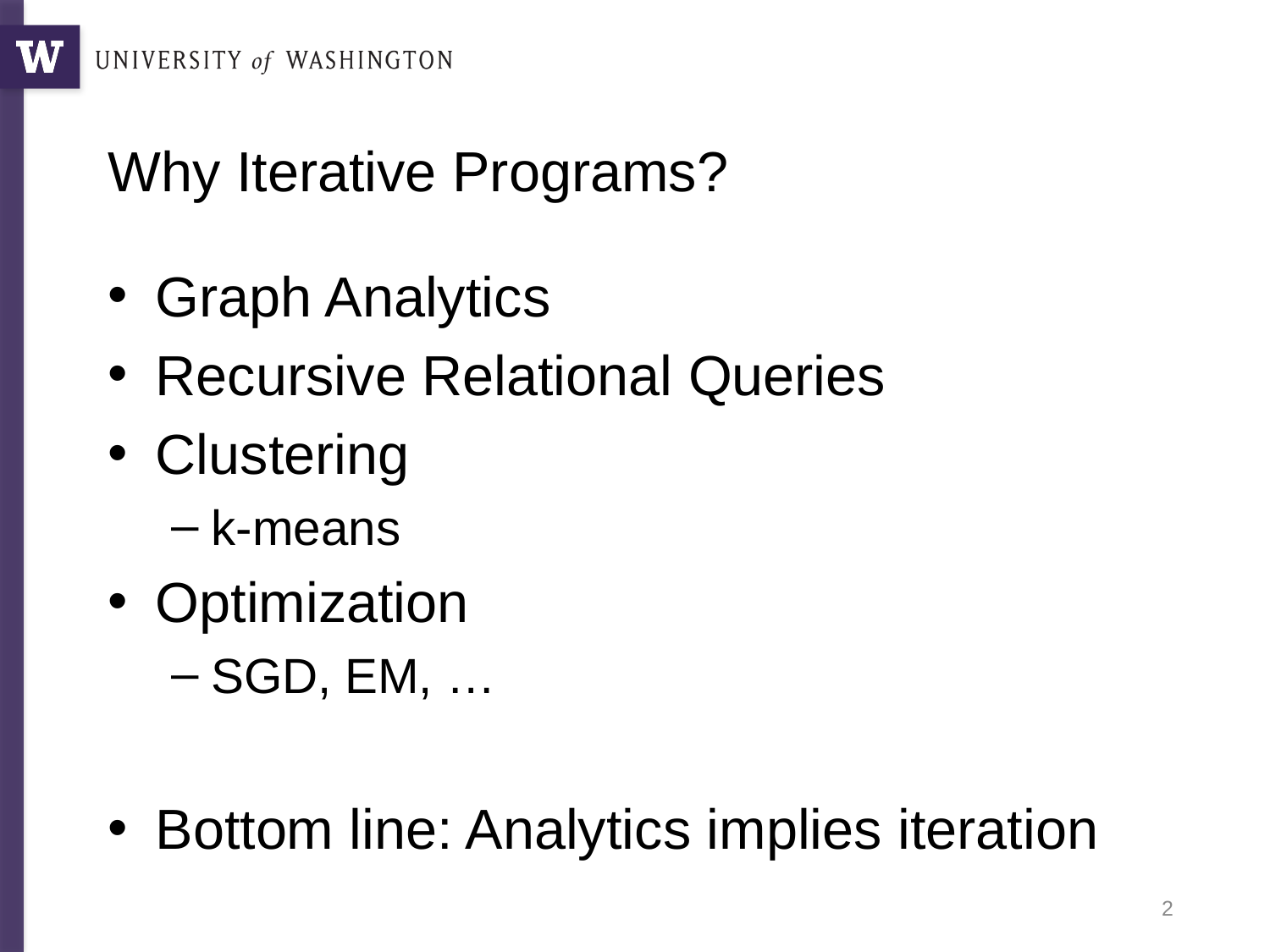

# Why Iterative Programs?
Graph Analytics
Recursive Relational Queries
Clustering
k-means
Optimization
SGD, EM, …

Bottom line: Analytics implies iteration
2